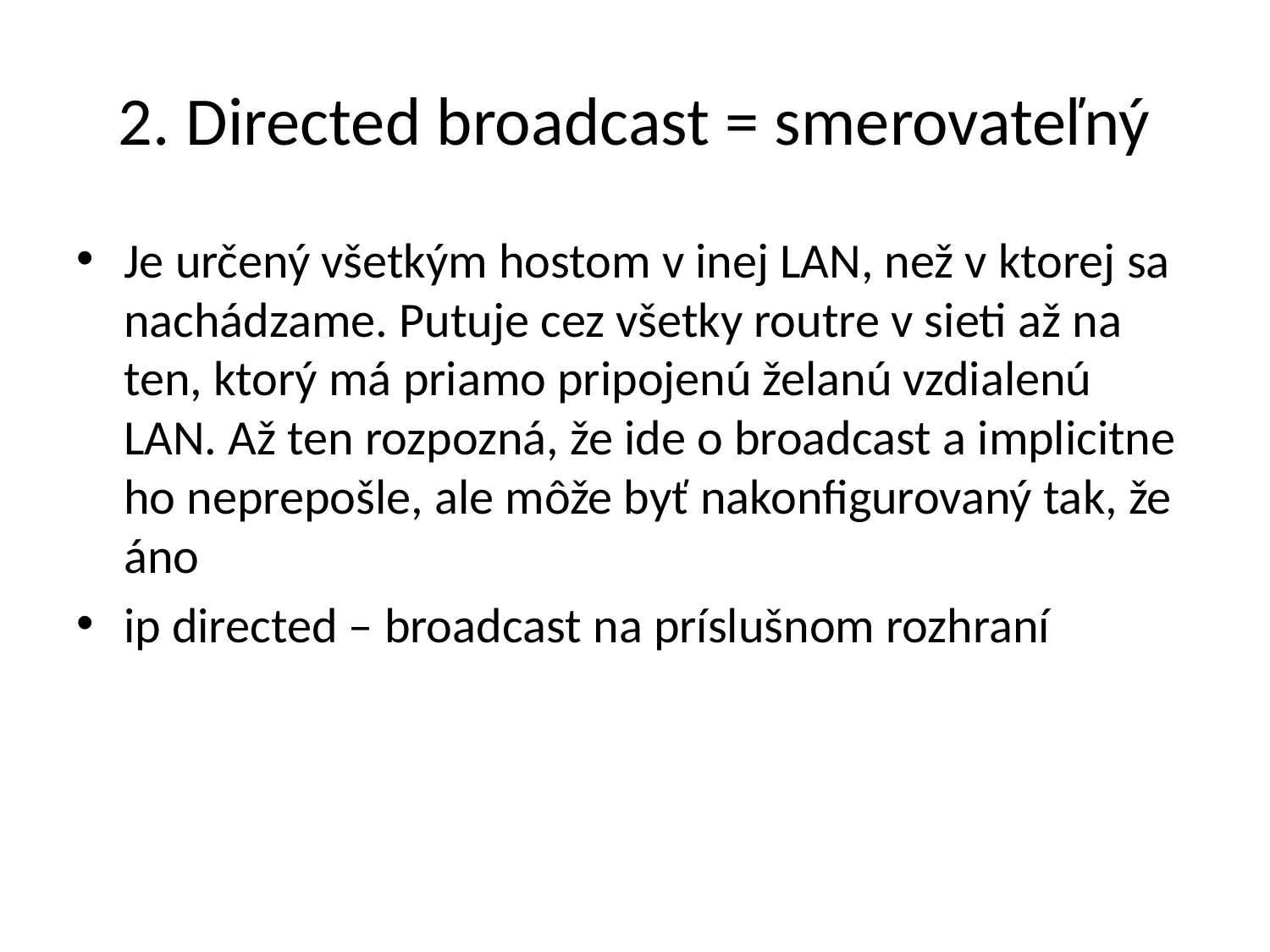

# 2. Directed broadcast = smerovateľný
Je určený všetkým hostom v inej LAN, než v ktorej sa nachádzame. Putuje cez všetky routre v sieti až na ten, ktorý má priamo pripojenú želanú vzdialenú LAN. Až ten rozpozná, že ide o broadcast a implicitne ho neprepošle, ale môže byť nakonfigurovaný tak, že áno
ip directed – broadcast na príslušnom rozhraní